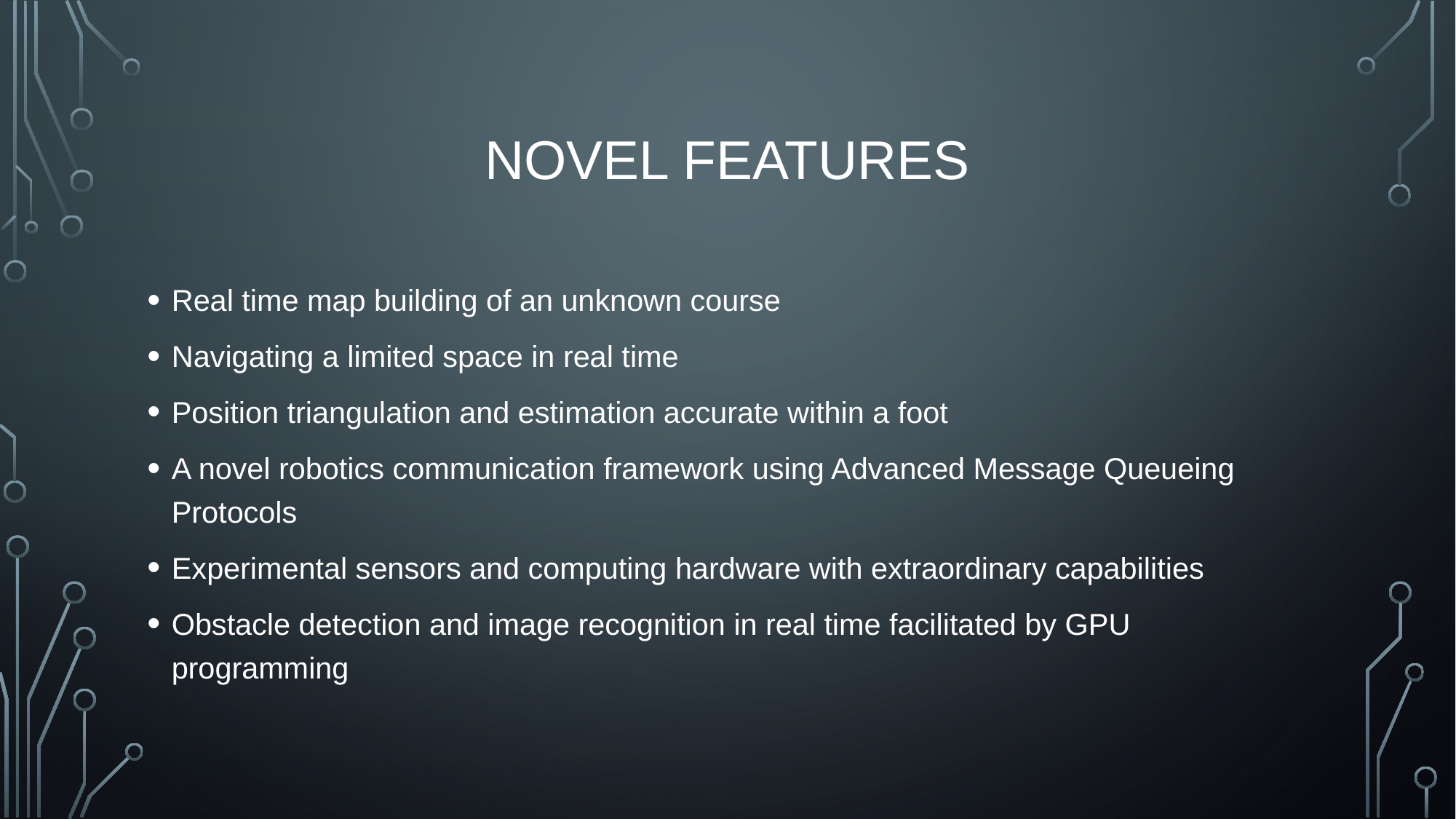

# Novel Features
Real time map building of an unknown course
Navigating a limited space in real time
Position triangulation and estimation accurate within a foot
A novel robotics communication framework using Advanced Message Queueing Protocols
Experimental sensors and computing hardware with extraordinary capabilities
Obstacle detection and image recognition in real time facilitated by GPU programming